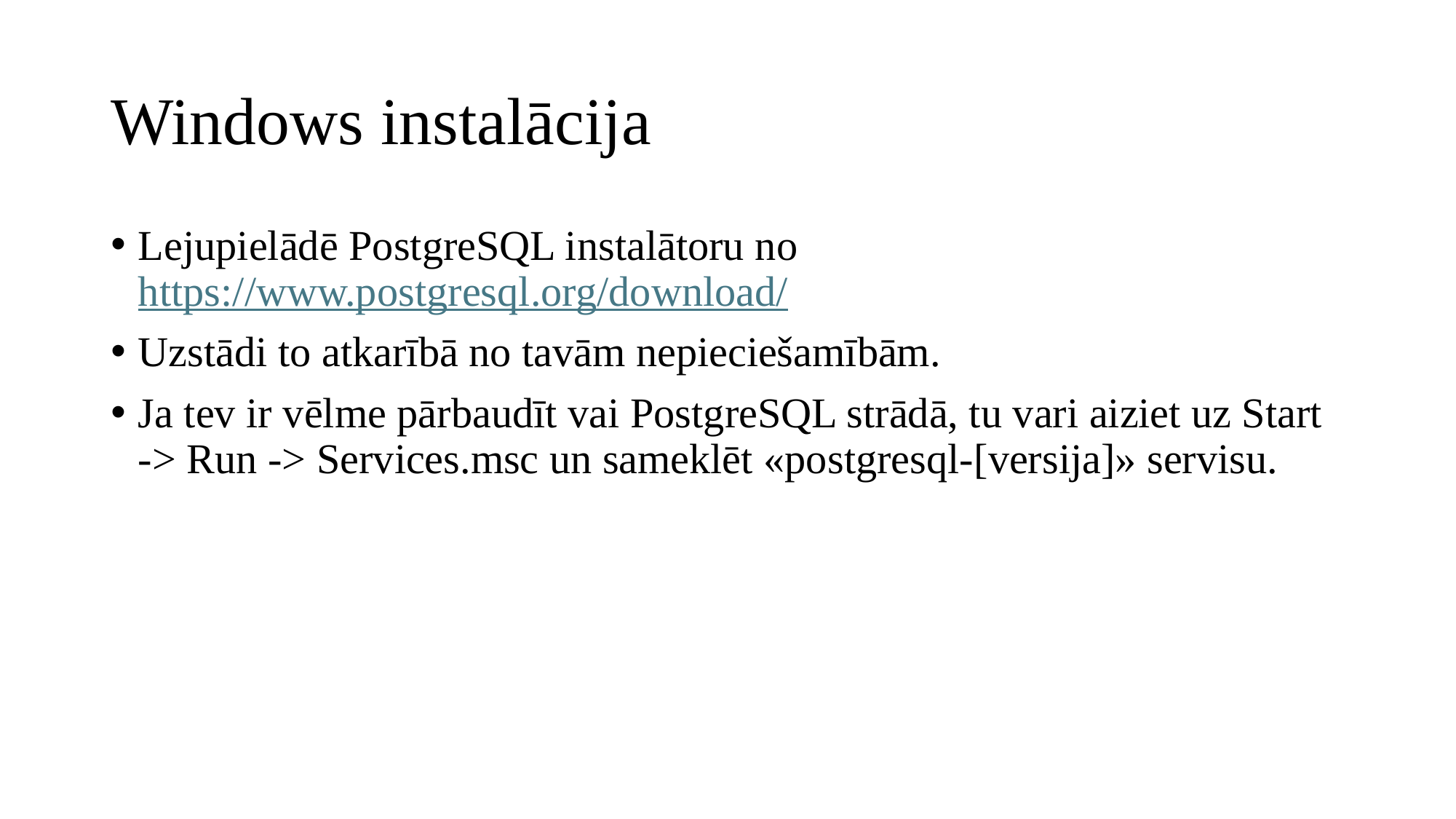

# Windows instalācija
Lejupielādē PostgreSQL instalātoru no https://www.postgresql.org/download/
Uzstādi to atkarībā no tavām nepieciešamībām.
Ja tev ir vēlme pārbaudīt vai PostgreSQL strādā, tu vari aiziet uz Start -> Run -> Services.msc un sameklēt «postgresql-[versija]» servisu.